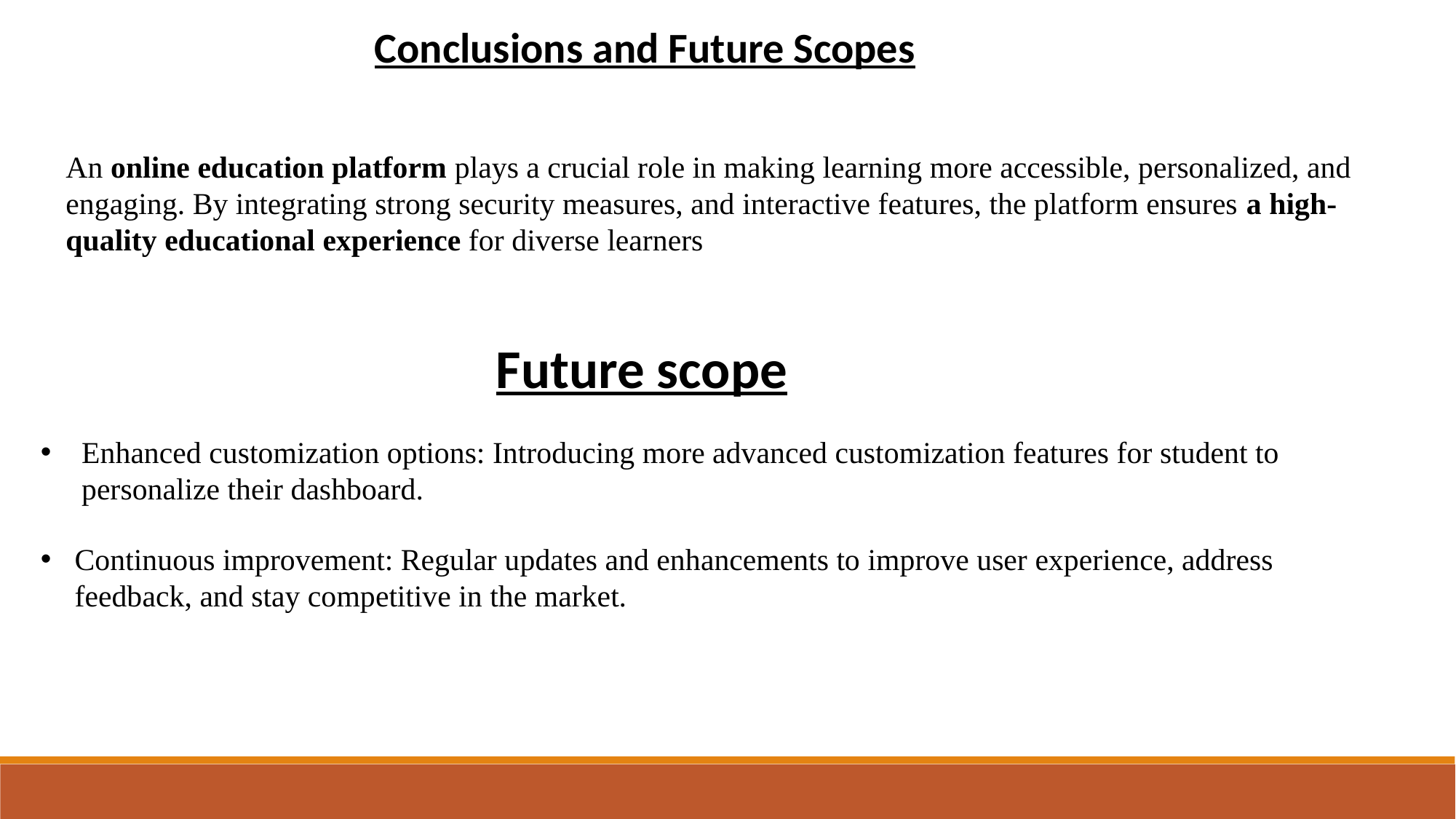

Conclusions and Future Scopes
An online education platform plays a crucial role in making learning more accessible, personalized, and engaging. By integrating strong security measures, and interactive features, the platform ensures a high-quality educational experience for diverse learners
Future scope
Enhanced customization options: Introducing more advanced customization features for student to personalize their dashboard.
Continuous improvement: Regular updates and enhancements to improve user experience, address feedback, and stay competitive in the market.